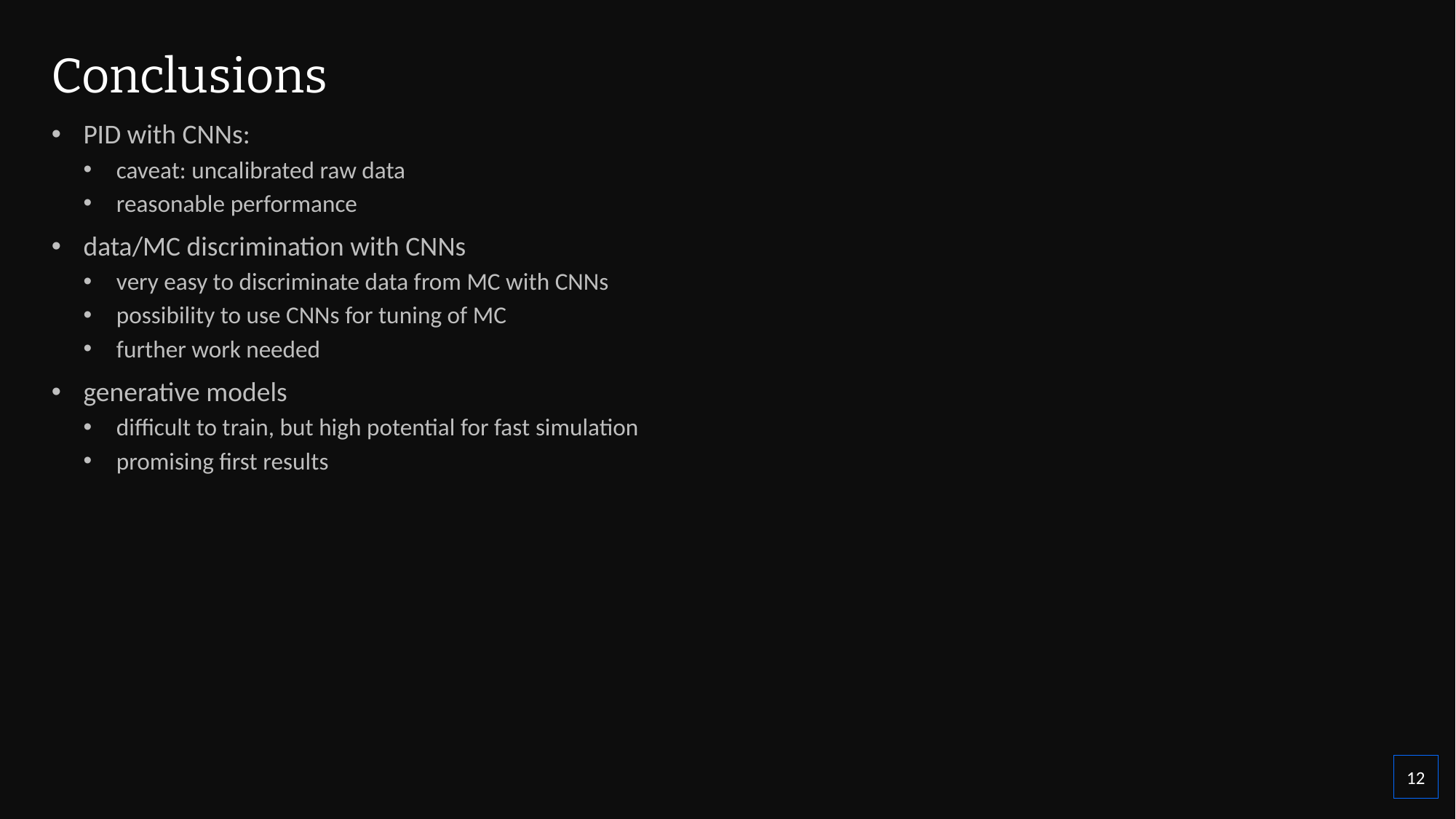

# Conclusions
PID with CNNs:
caveat: uncalibrated raw data
reasonable performance
data/MC discrimination with CNNs
very easy to discriminate data from MC with CNNs
possibility to use CNNs for tuning of MC
further work needed
generative models
difficult to train, but high potential for fast simulation
promising first results
12